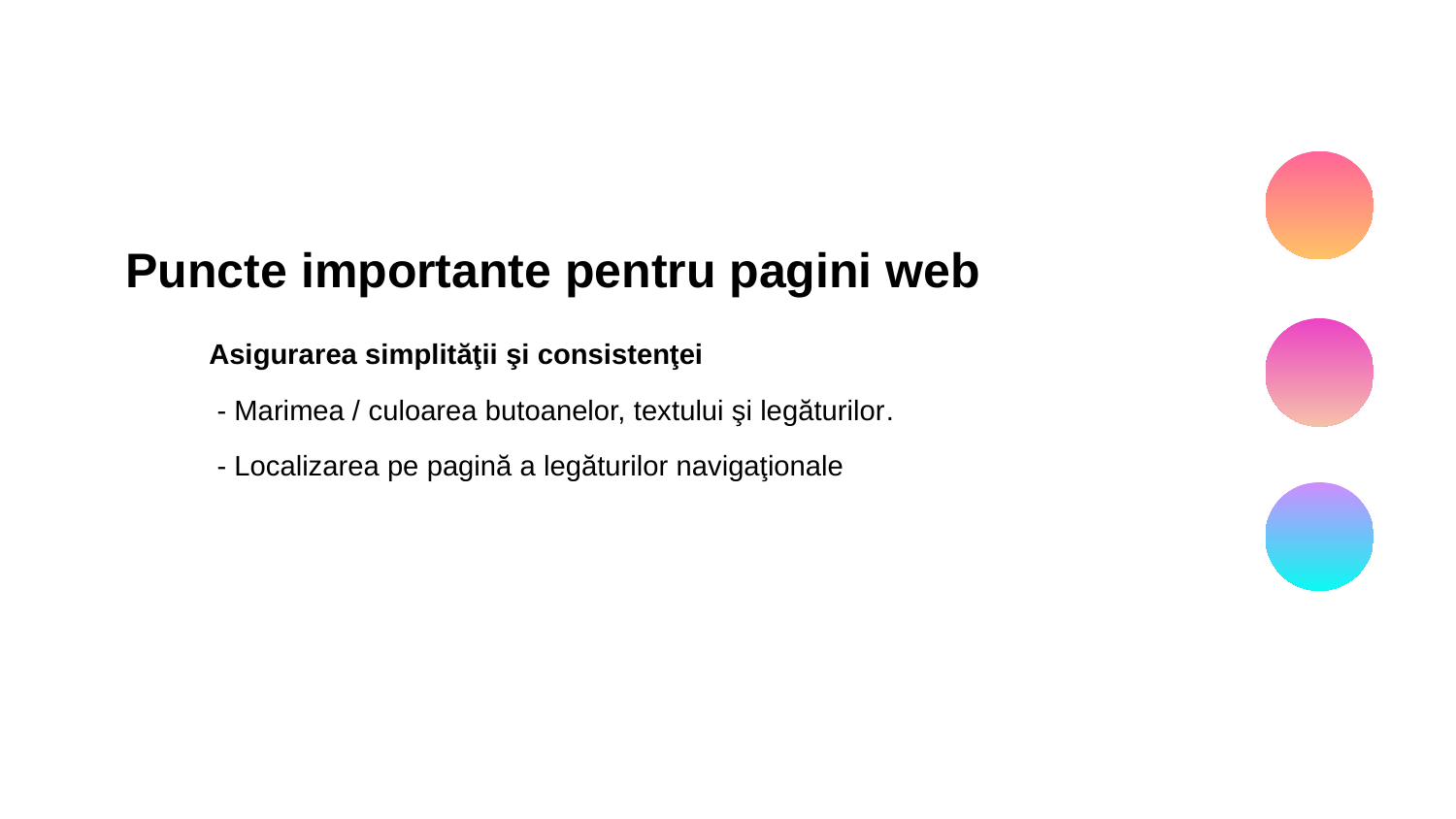

Puncte importante pentru pagini web

Asigurarea simplităţii şi consistenţei
 - Marimea / culoarea butoanelor, textului şi legăturilor.
 - Localizarea pe pagină a legăturilor navigaţionale